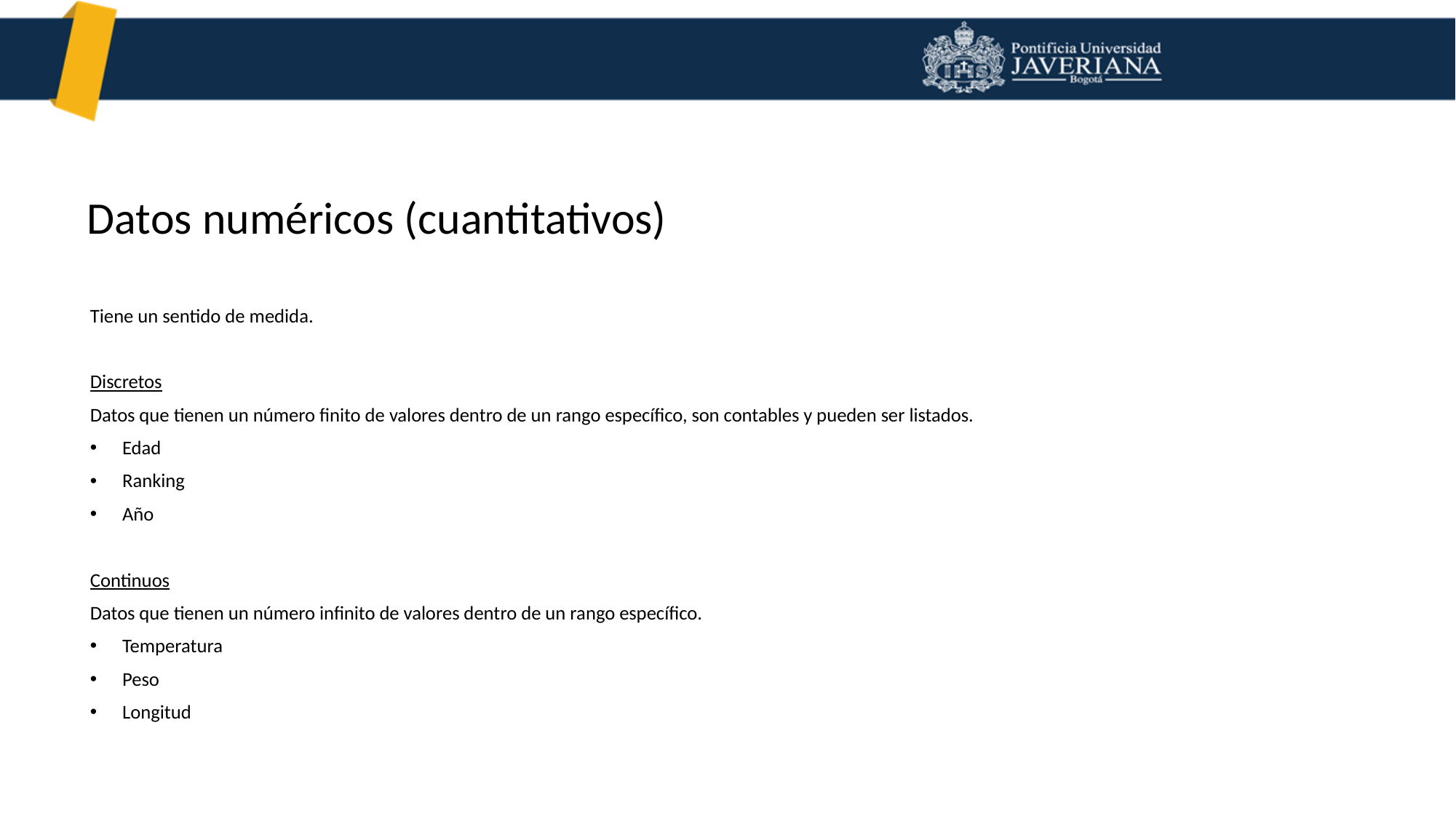

Datos numéricos (cuantitativos)
Tiene un sentido de medida.

Discretos
Datos que tienen un número finito de valores dentro de un rango específico, son contables y pueden ser listados.
Edad
Ranking
Año

Continuos
Datos que tienen un número infinito de valores dentro de un rango específico.
Temperatura
Peso
Longitud